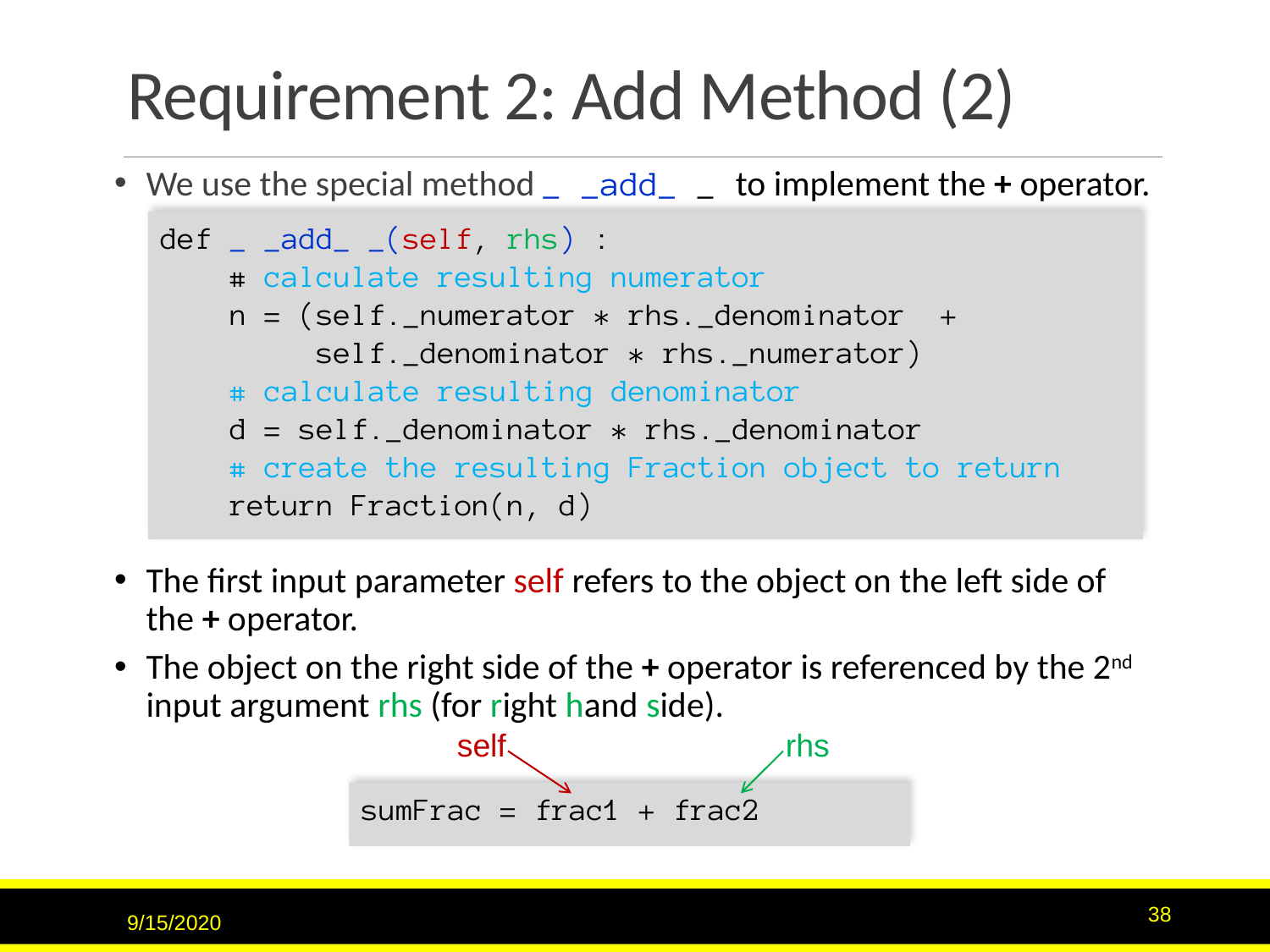

# Requirement 2: Add Method (2)
We use the special method _ _add_ _ to implement the + operator.

The first input parameter self refers to the object on the left side of the + operator.
The object on the right side of the + operator is referenced by the 2nd input argument rhs (for right hand side).

def _ _add_ _(self, rhs) :
    # calculate resulting numerator
    n = (self._numerator * rhs._denominator  +
         self._denominator * rhs._numerator)
    # calculate resulting denominator
    d = self._denominator * rhs._denominator
    # create the resulting Fraction object to return
    return Fraction(n, d)

self
rhs
sumFrac = frac1 + frac2
9/15/2020